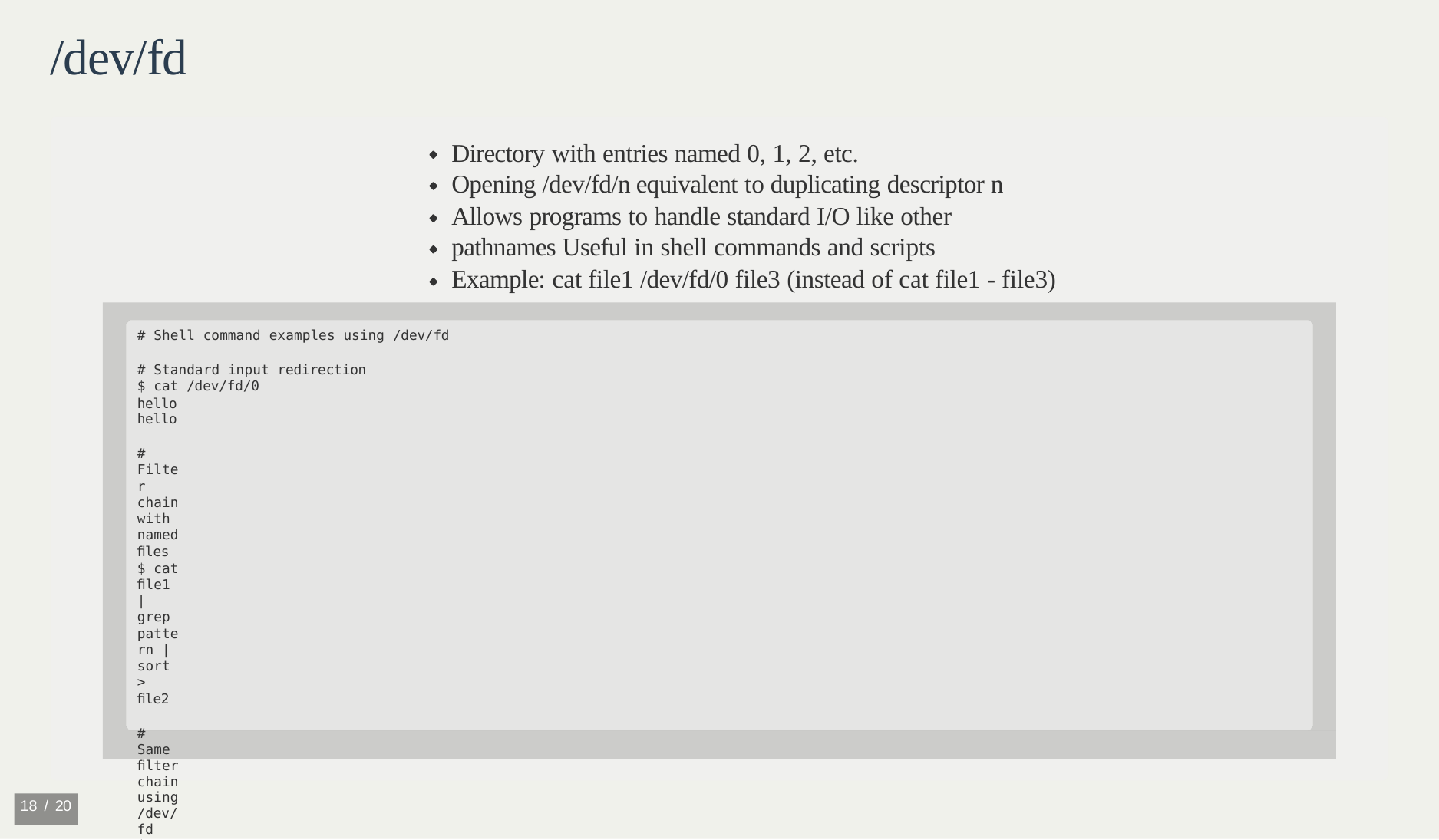

# /dev/fd

Directory with entries named 0, 1, 2, etc.
Opening /dev/fd/n equivalent to duplicating descriptor n
Allows programs to handle standard I/O like other pathnames Useful in shell commands and scripts
Example: cat file1 /dev/fd/0 file3 (instead of cat file1 - file3)

# Shell command examples using /dev/fd

# Standard input redirection
$ cat /dev/fd/0
hello hello

# Filter chain with named ﬁles
$ cat ﬁle1 | grep pattern | sort > ﬁle2

# Same ﬁlter chain using /dev/fd
$ cat ﬁle1 | grep pattern | cat > ﬁle2

# Reading from current input stream
$ cat ﬁle1 /dev/fd/0 ﬁle2 (contents of ﬁle1)
hello hello
(contents of ﬁle2)

# /dev/stdin, /dev/stdout, /dev/stderr are synonyms
$ echo "test" > /dev/stdout
test

18 / 20